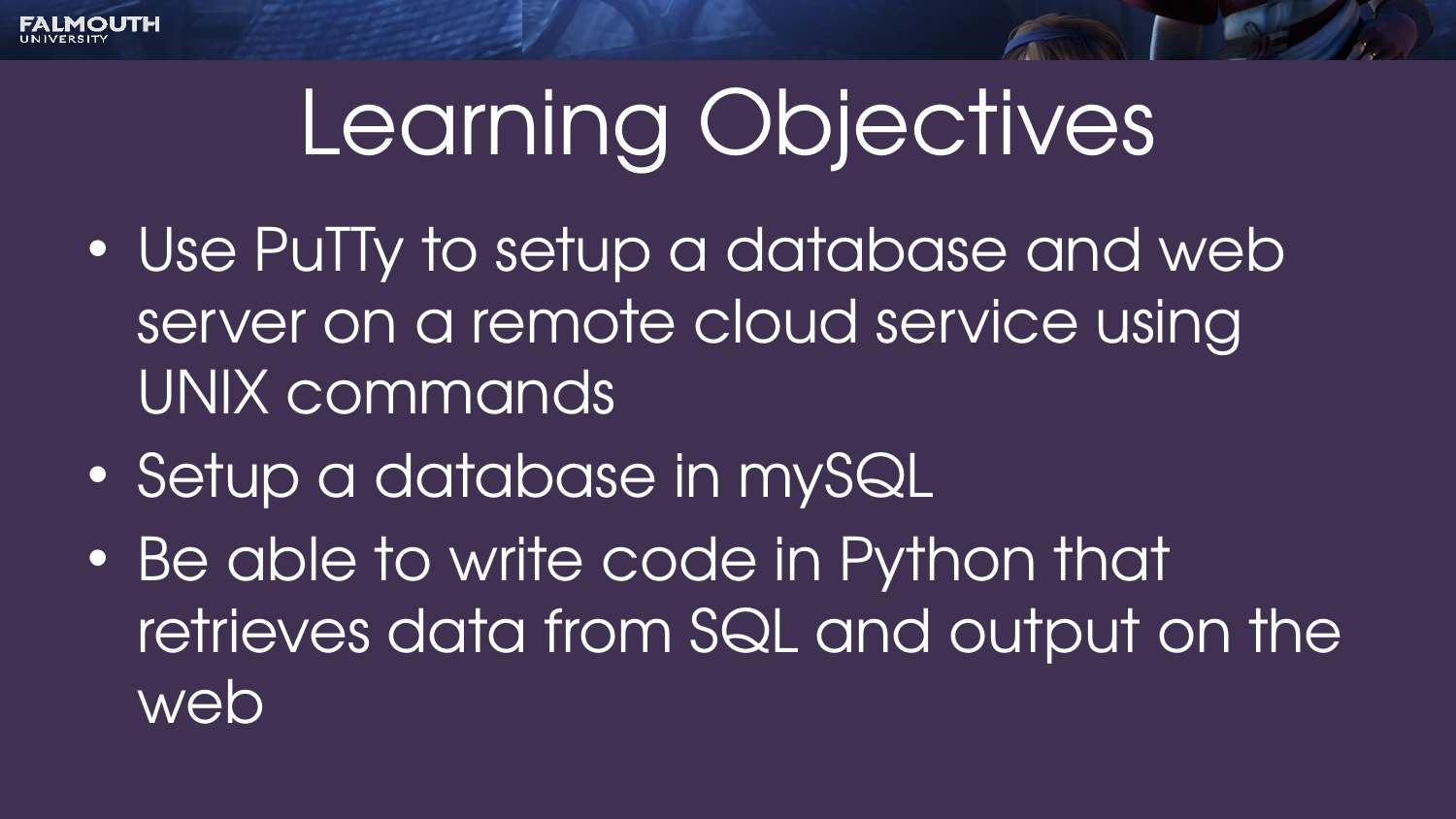

# Learning Objectives
Use PuTTy to setup a database and web server on a remote cloud service using UNIX commands
Setup a database in mySQL
Be able to write code in Python that retrieves data from SQL and output on the web